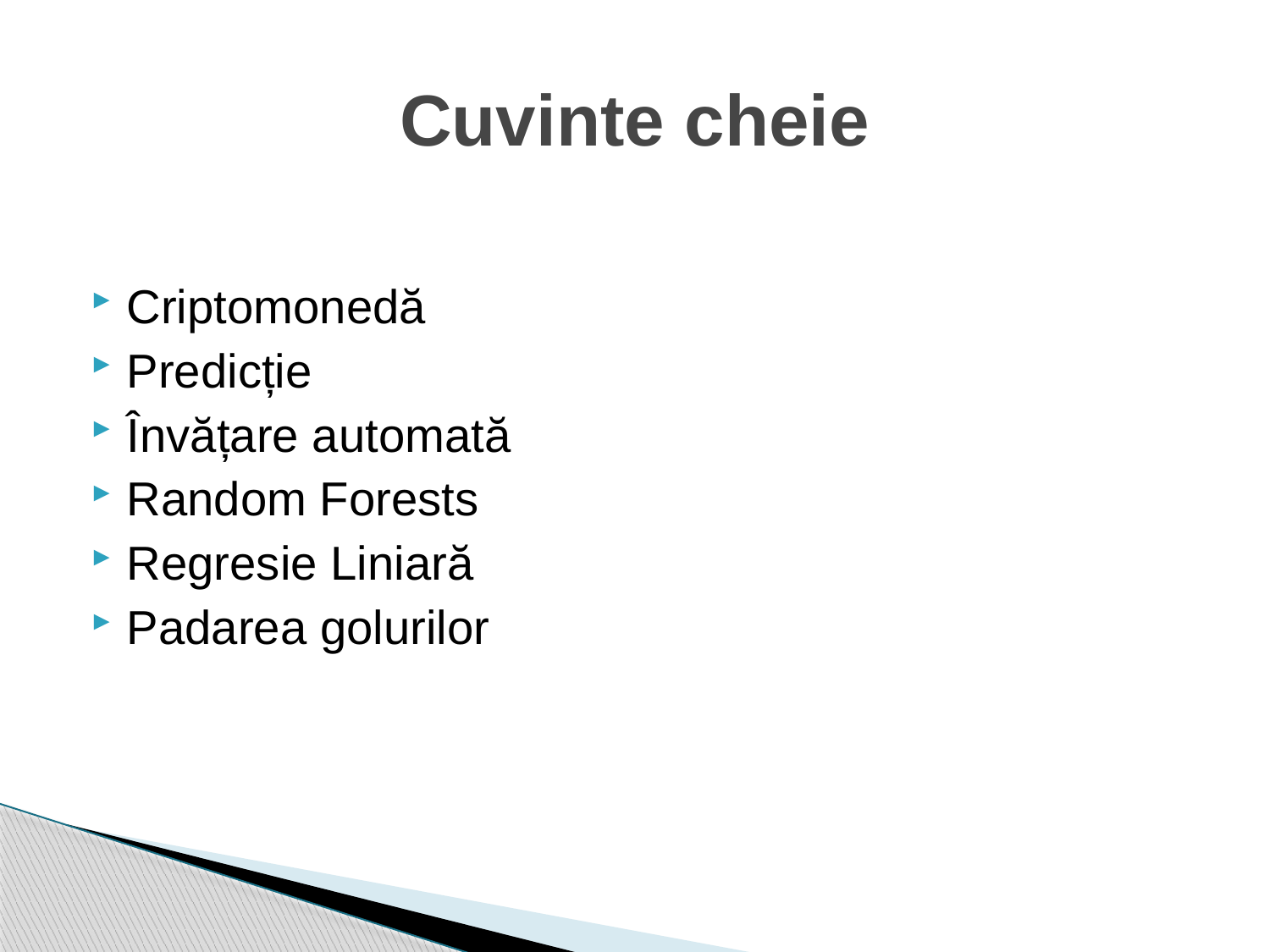

# Cuvinte cheie

Criptomonedă
Predicție
Învățare automată
Random Forests
Regresie Liniară
Padarea golurilor